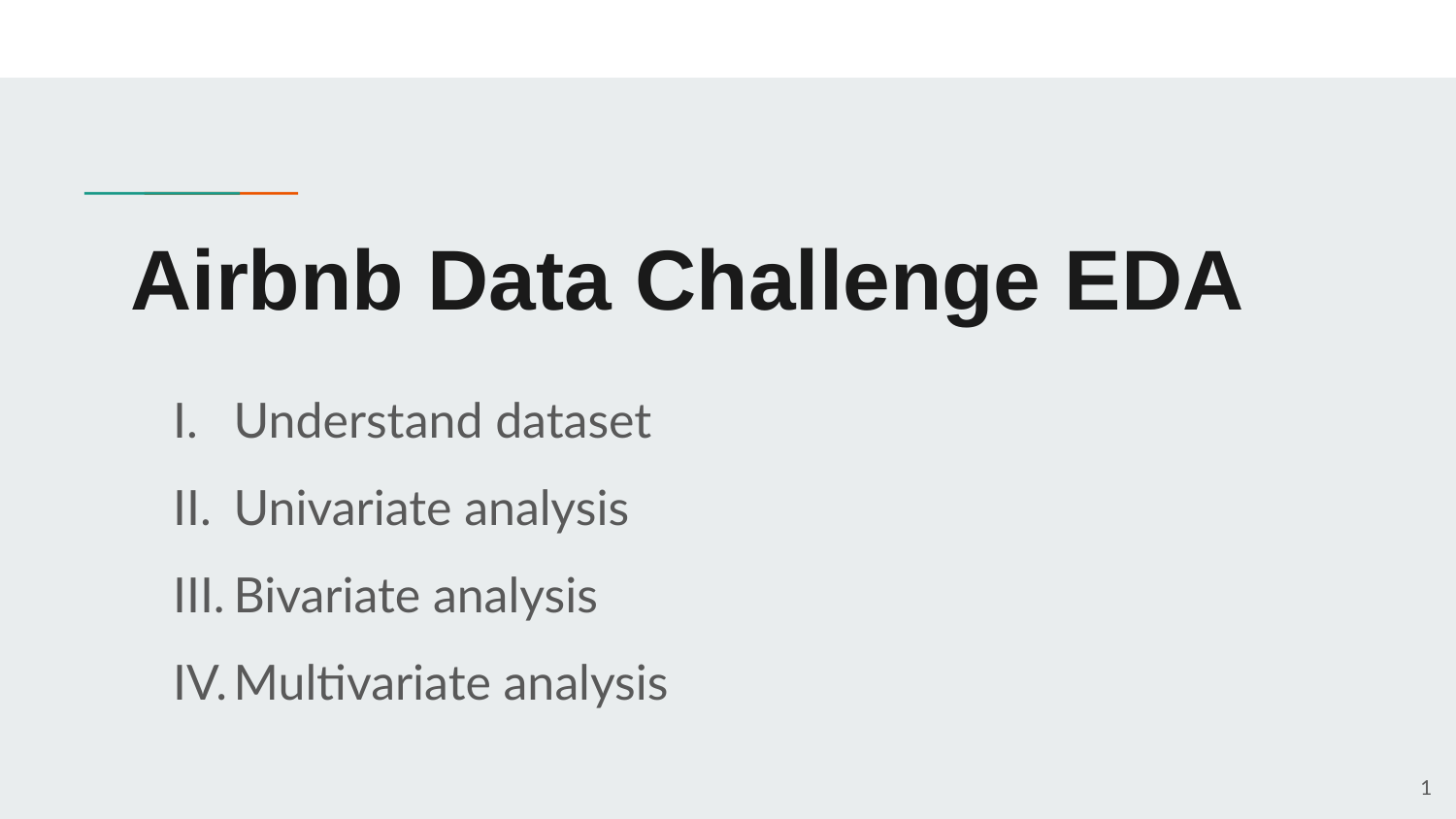

# Airbnb Data Challenge EDA
Understand dataset
Univariate analysis
Bivariate analysis
Multivariate analysis
1